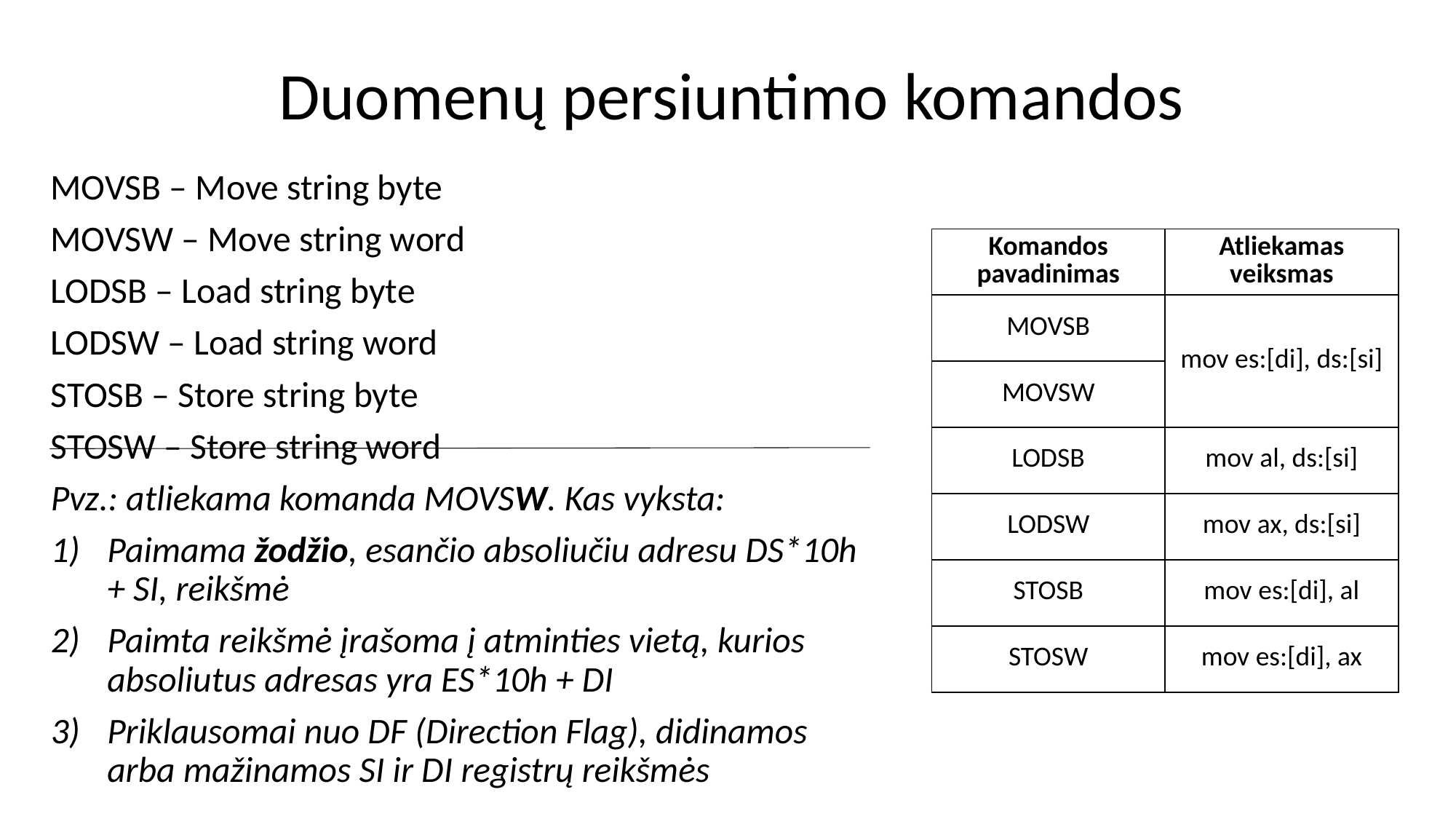

# Duomenų persiuntimo komandos
MOVSB – Move string byte
MOVSW – Move string word
LODSB – Load string byte
LODSW – Load string word
STOSB – Store string byte
STOSW – Store string word
Pvz.: atliekama komanda MOVSW. Kas vyksta:
Paimama žodžio, esančio absoliučiu adresu DS*10h + SI, reikšmė
Paimta reikšmė įrašoma į atminties vietą, kurios absoliutus adresas yra ES*10h + DI
Priklausomai nuo DF (Direction Flag), didinamos arba mažinamos SI ir DI registrų reikšmės
| Komandos pavadinimas | Atliekamas veiksmas |
| --- | --- |
| MOVSB | mov es:[di], ds:[si] |
| MOVSW |  |
| LODSB | mov al, ds:[si] |
| LODSW | mov ax, ds:[si] |
| STOSB | mov es:[di], al |
| STOSW | mov es:[di], ax |